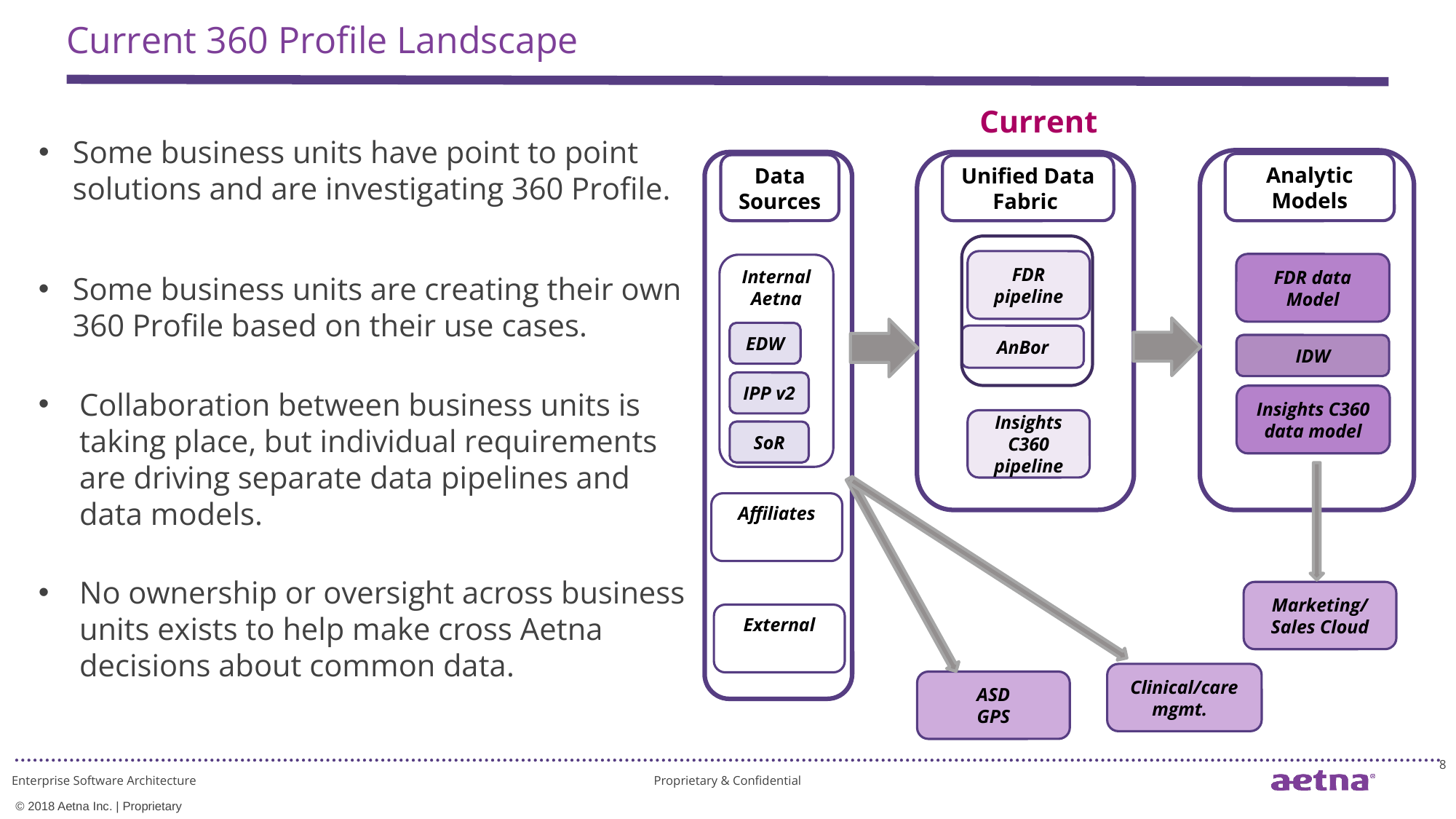

# Current 360 Profile Landscape

Some business units have point to point solutions and are investigating 360 Profile.

Some business units are creating their own 360 Profile based on their use cases.

Collaboration between business units is taking place, but individual requirements are driving separate data pipelines and data models.

No ownership or oversight across business units exists to help make cross Aetna decisions about common data.
Current

Analytic Models

Data Sources

Unified Data Fabric

FDR pipeline
FDR data Model
Internal Aetna

EDW
AnBor
IDW
IPP v2
Insights C360 data model
Insights C360 pipeline
SoR
Affiliates

Marketing/ Sales Cloud
External

Clinical/care mgmt.
ASD
GPS
8